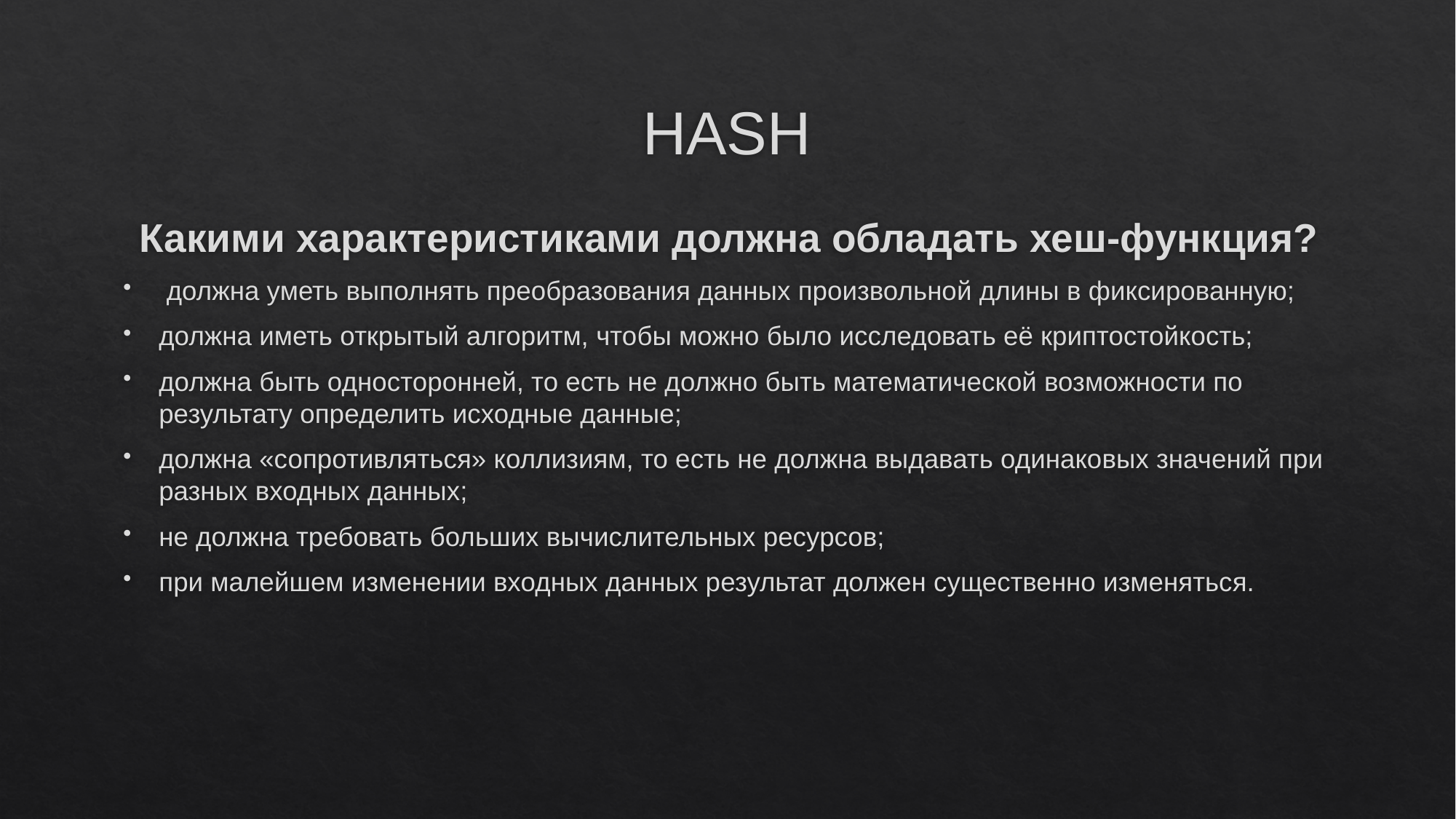

# HASH
Какими характеристиками должна обладать хеш-функция?
 должна уметь выполнять преобразования данных произвольной длины в фиксированную;
должна иметь открытый алгоритм, чтобы можно было исследовать её криптостойкость;
должна быть односторонней, то есть не должно быть математической возможности по результату определить исходные данные;
должна «сопротивляться» коллизиям, то есть не должна выдавать одинаковых значений при разных входных данных;
не должна требовать больших вычислительных ресурсов;
при малейшем изменении входных данных результат должен существенно изменяться.